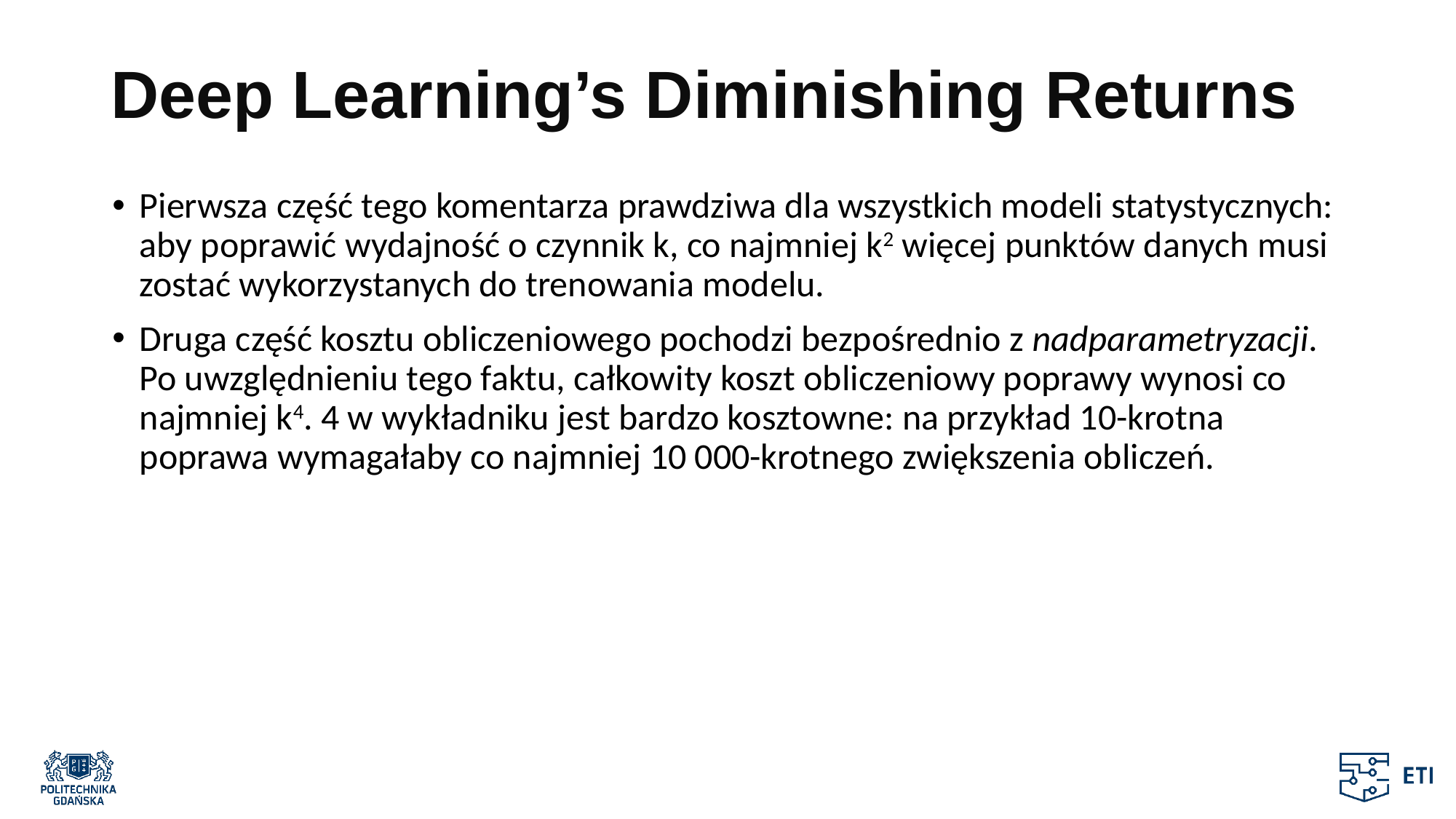

# Deep Learning’s Diminishing Returns
Pierwsza część tego komentarza prawdziwa dla wszystkich modeli statystycznych: aby poprawić wydajność o czynnik k, co najmniej k2 więcej punktów danych musi zostać wykorzystanych do trenowania modelu.
Druga część kosztu obliczeniowego pochodzi bezpośrednio z nadparametryzacji. Po uwzględnieniu tego faktu, całkowity koszt obliczeniowy poprawy wynosi co najmniej k4. 4 w wykładniku jest bardzo kosztowne: na przykład 10-krotna poprawa wymagałaby co najmniej 10 000-krotnego zwiększenia obliczeń.